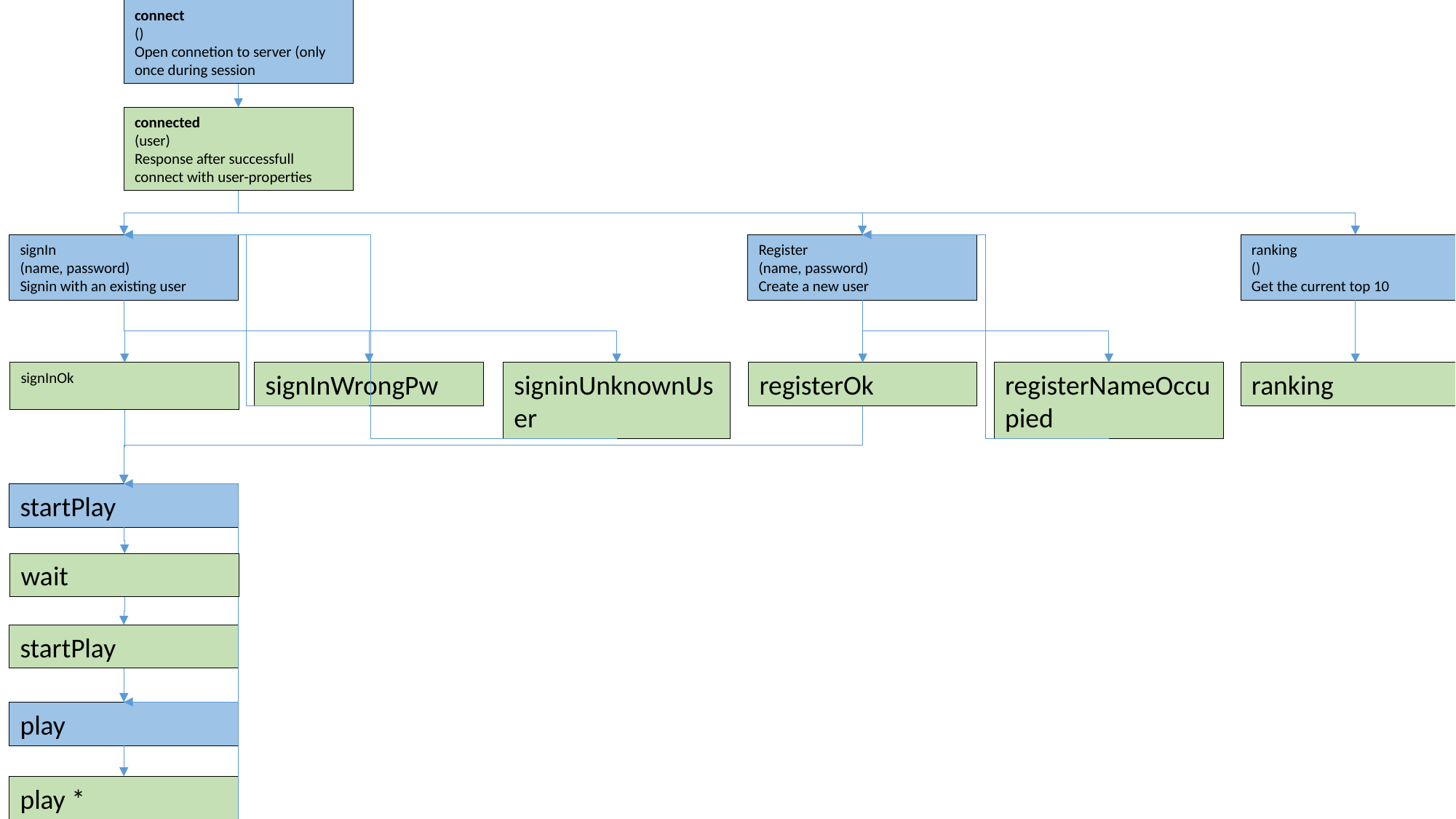

connect
()
Open connetion to server (only once during session
connected
(user)
Response after successfull connect with user-properties
signIn
(name, password)
Signin with an existing user
Register
(name, password)
Create a new user
ranking
()
Get the current top 10
signInOk

signInWrongPw
signinUnknownUser
registerOk
registerNameOccupied
ranking
startPlay
wait
startPlay
play
play *
stopPlay
    Function (called on client)
    Event (response from server)
* wird beim Gegner getriggert
rankingUpdate

stopPlay *